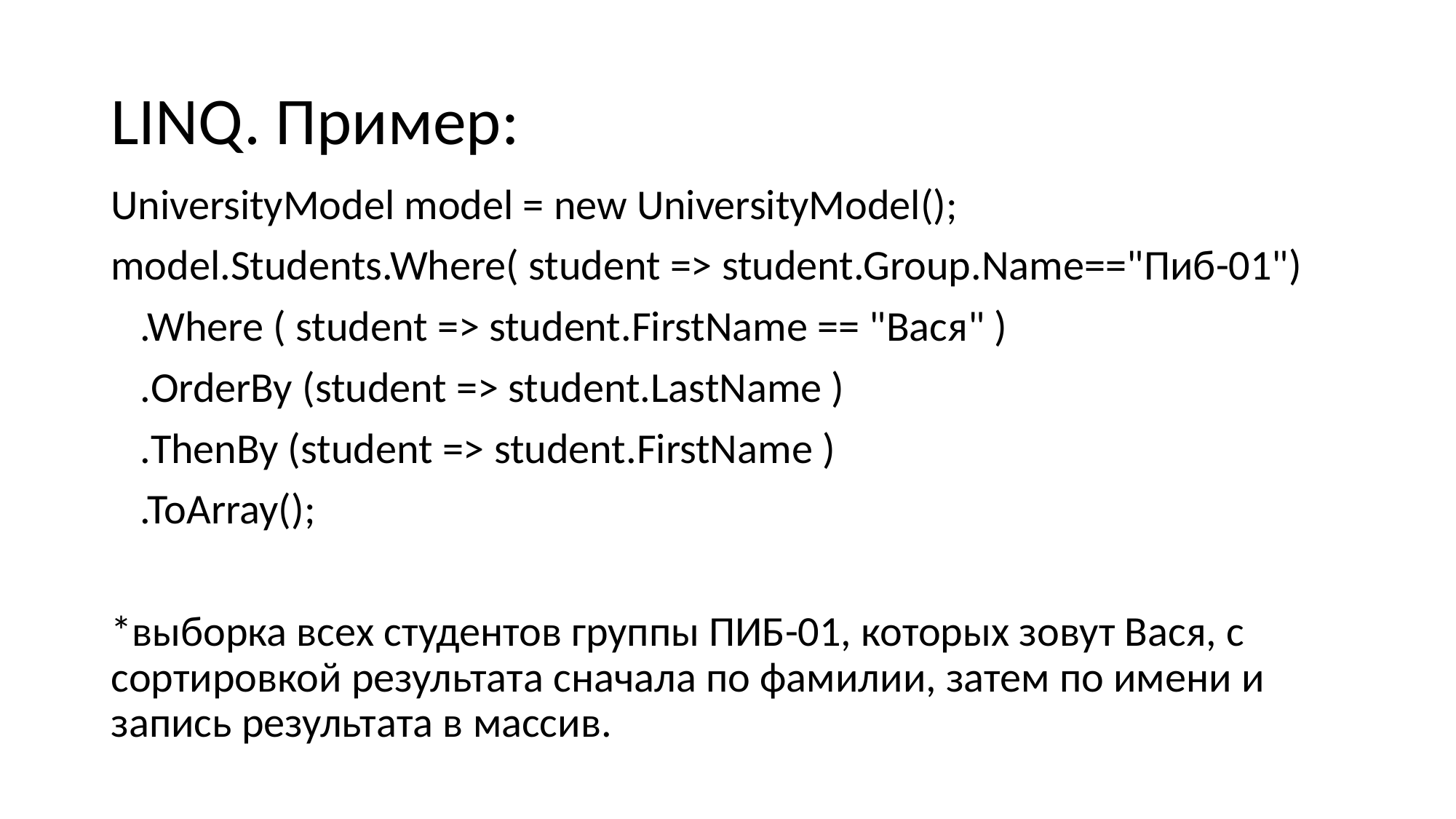

# LINQ. Пример:
UniversityModel model = new UniversityModel();
model.Students.Where( student => student.Group.Name=="Пиб-01")
   .Where ( student => student.FirstName == "Вася" )
   .OrderBy (student => student.LastName )
   .ThenBy (student => student.FirstName )
   .ToArray();

*выборка всех студентов группы ПИБ-01, которых зовут Вася, с сортировкой результата сначала по фамилии, затем по имени и запись результата в массив.